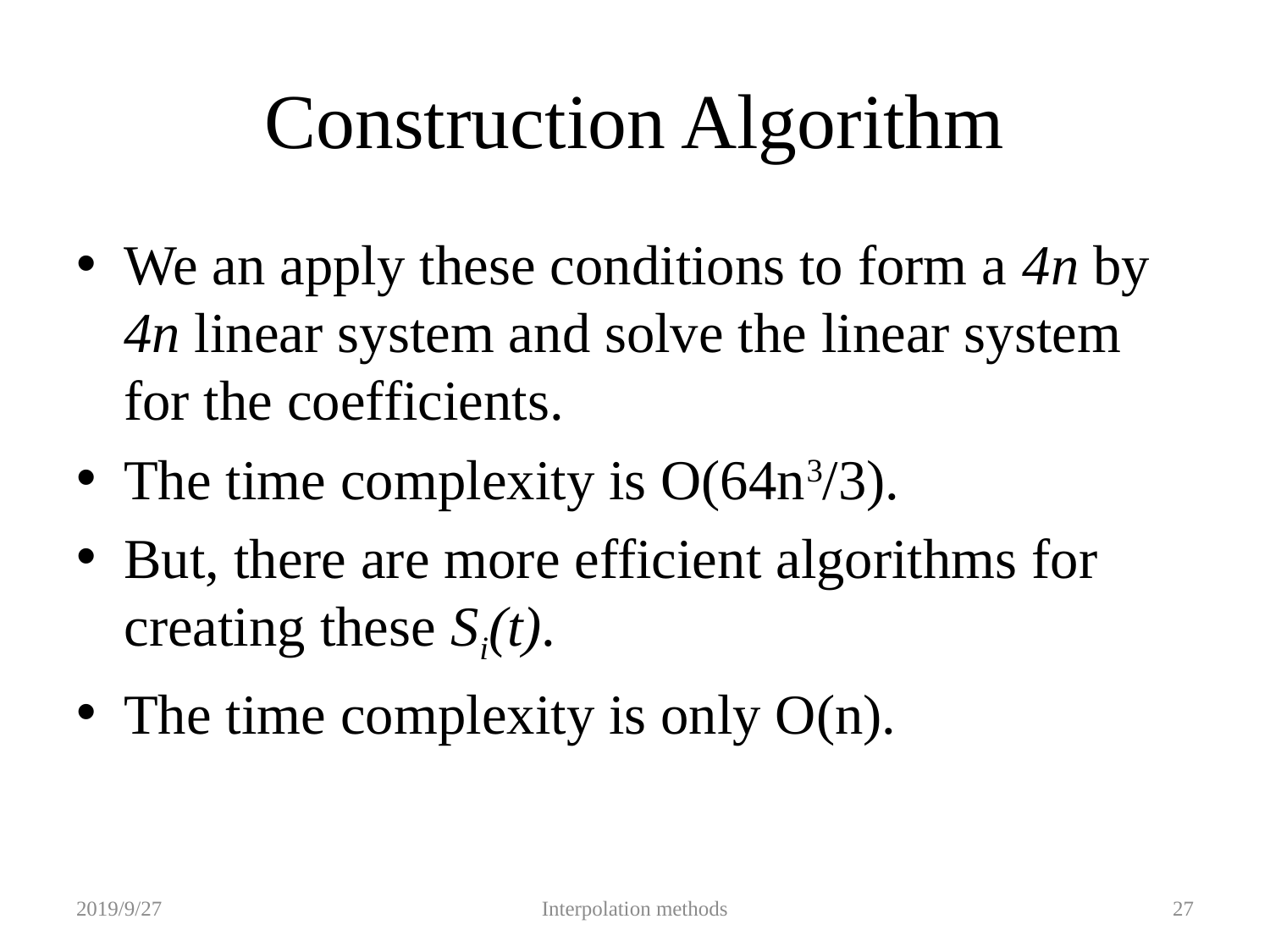

# Construction Algorithm
We an apply these conditions to form a 4n by 4n linear system and solve the linear system for the coefficients.
The time complexity is O(64n3/3).
But, there are more efficient algorithms for creating these Si(t).
The time complexity is only O(n).

2019/9/27
Interpolation methods
27